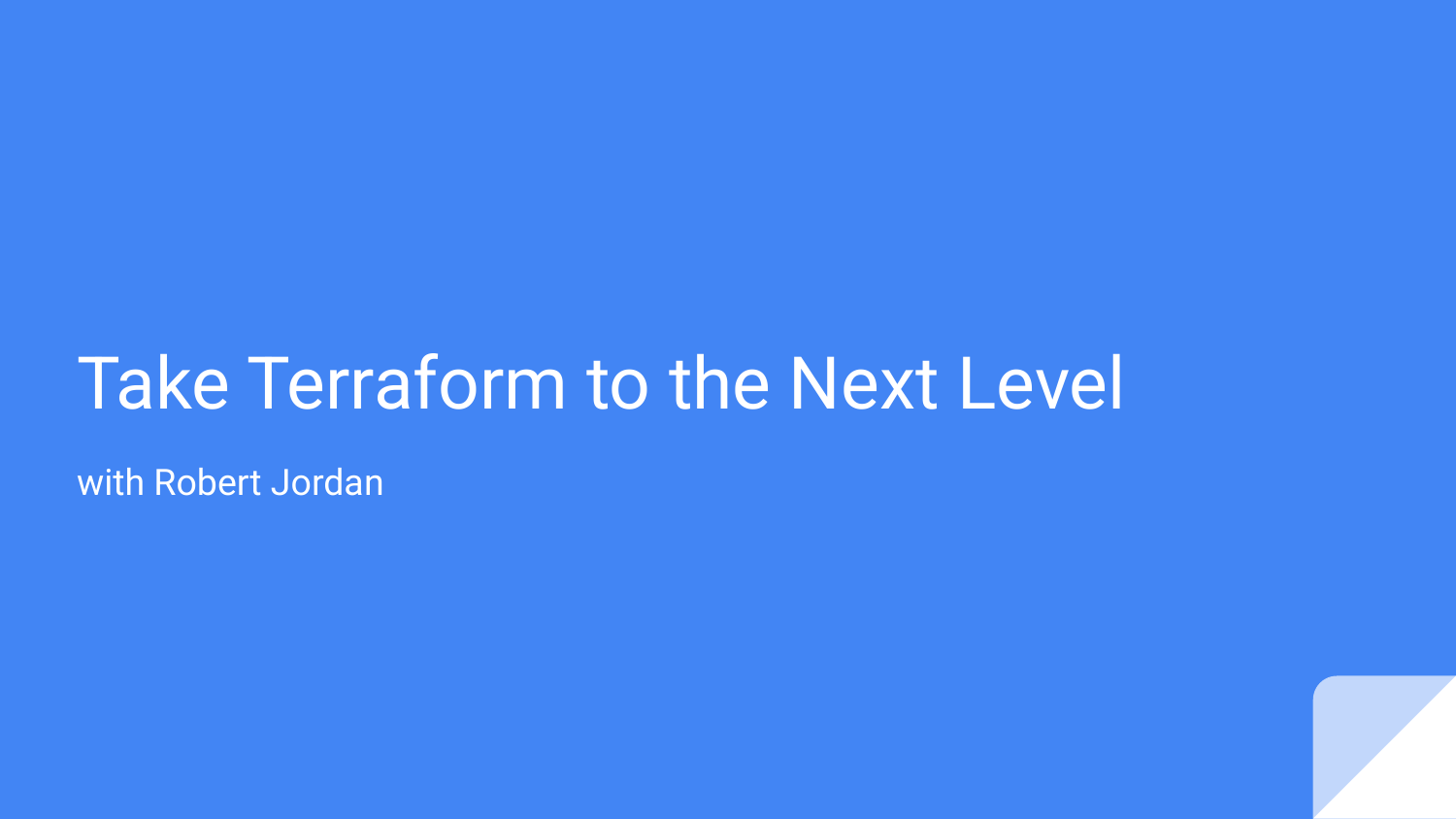

# Take Terraform to the Next Level
with Robert Jordan